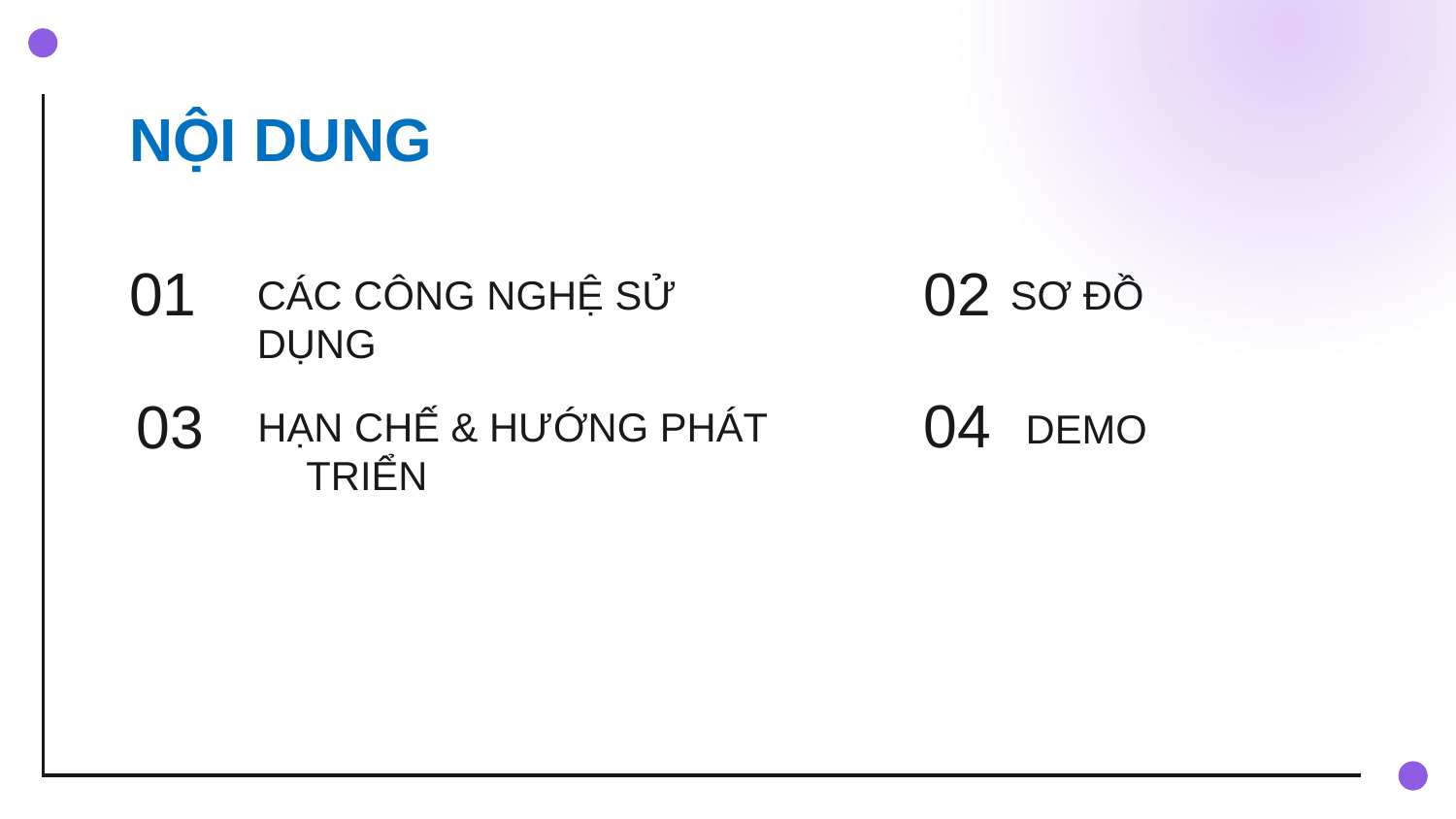

# NỘI DUNG
02
SƠ ĐỒ
01
CÁC CÔNG NGHỆ SỬ DỤNG
HẠN CHẾ & HƯỚNG PHÁT TRIỂN
04
03
DEMO